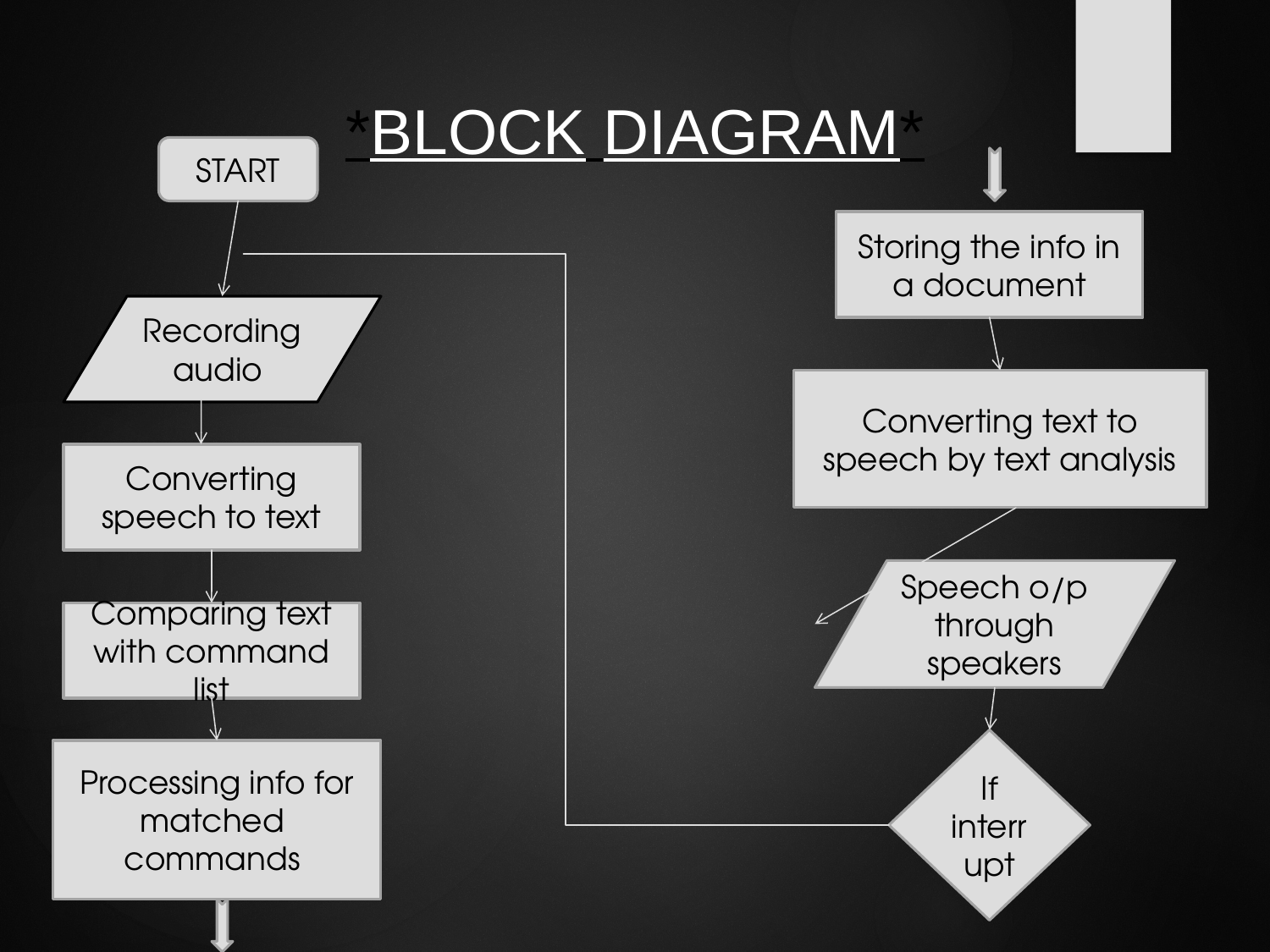

# *BLOCK DIAGRAM*
START

Storing the info in a document
Recording audio
Converting text to speech by text analysis
Converting speech to text
Speech o/p through speakers
Comparing text with command list
If interrupt
Processing info for matched  commands